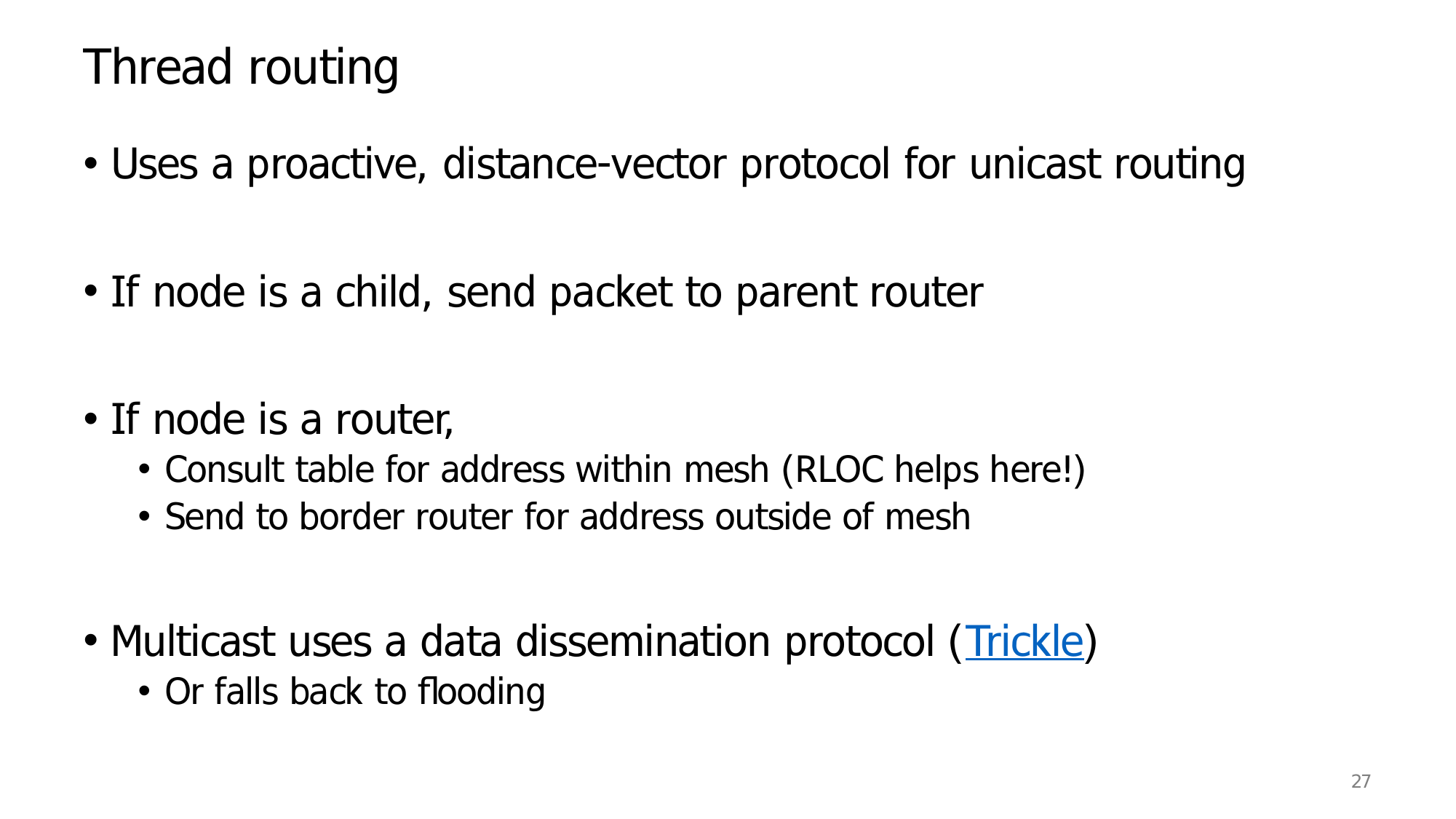

# Thread routing
Uses a proactive, distance-vector protocol for unicast routing

If node is a child, send packet to parent router

If node is a router,
Consult table for address within mesh (RLOC helps here!)
Send to border router for address outside of mesh

Multicast uses a data dissemination protocol (Trickle)
Or falls back to flooding
27